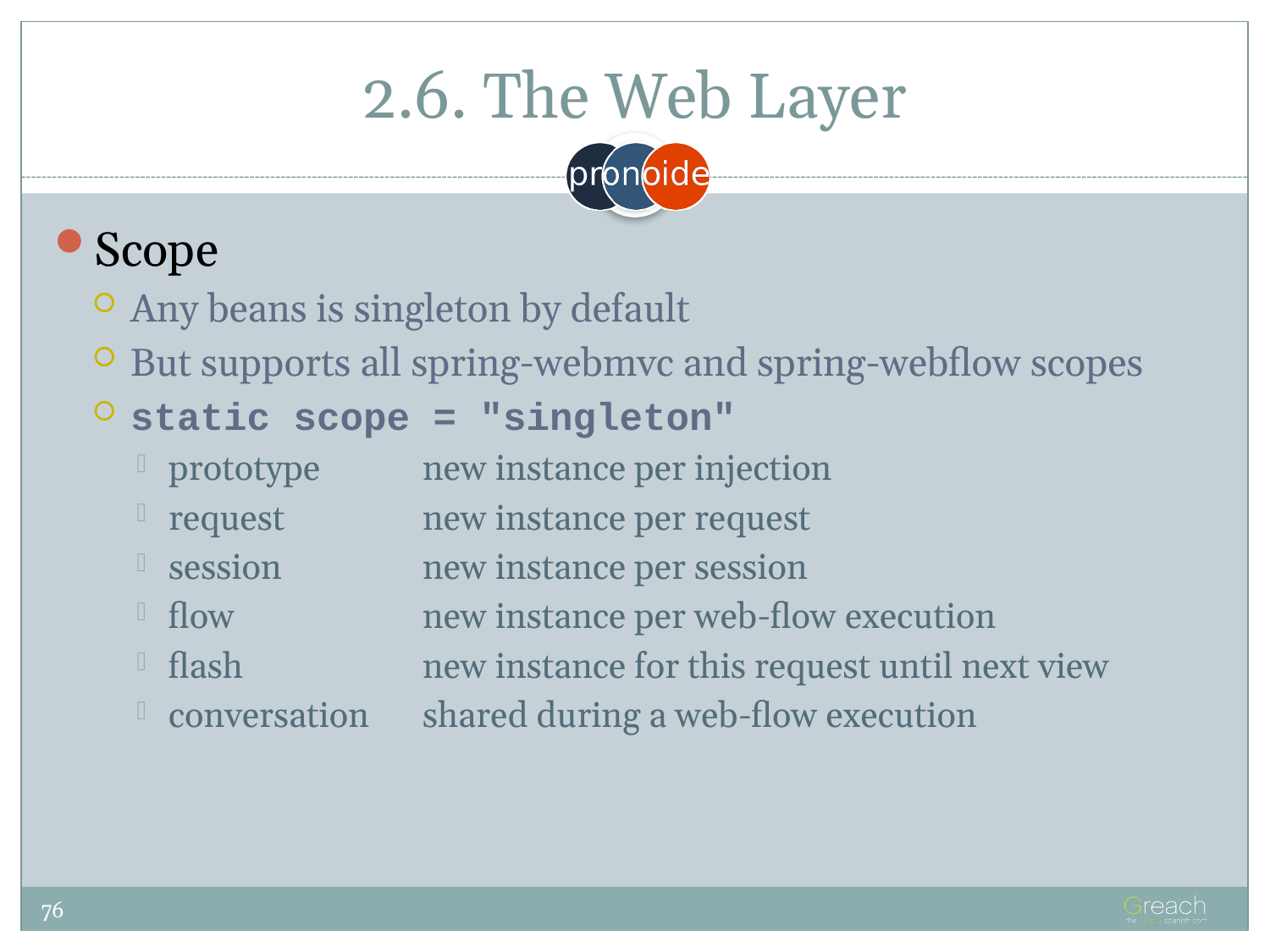

# 2.6. The Web Layer
Scope
Any beans is singleton by default
But supports all spring-webmvc and spring-webflow scopes
static scope = "singleton"
prototype 	new instance per injection
request		new instance per request
session		new instance per session
flow		new instance per web-flow execution
flash		new instance for this request until next view
conversation	shared during a web-flow execution